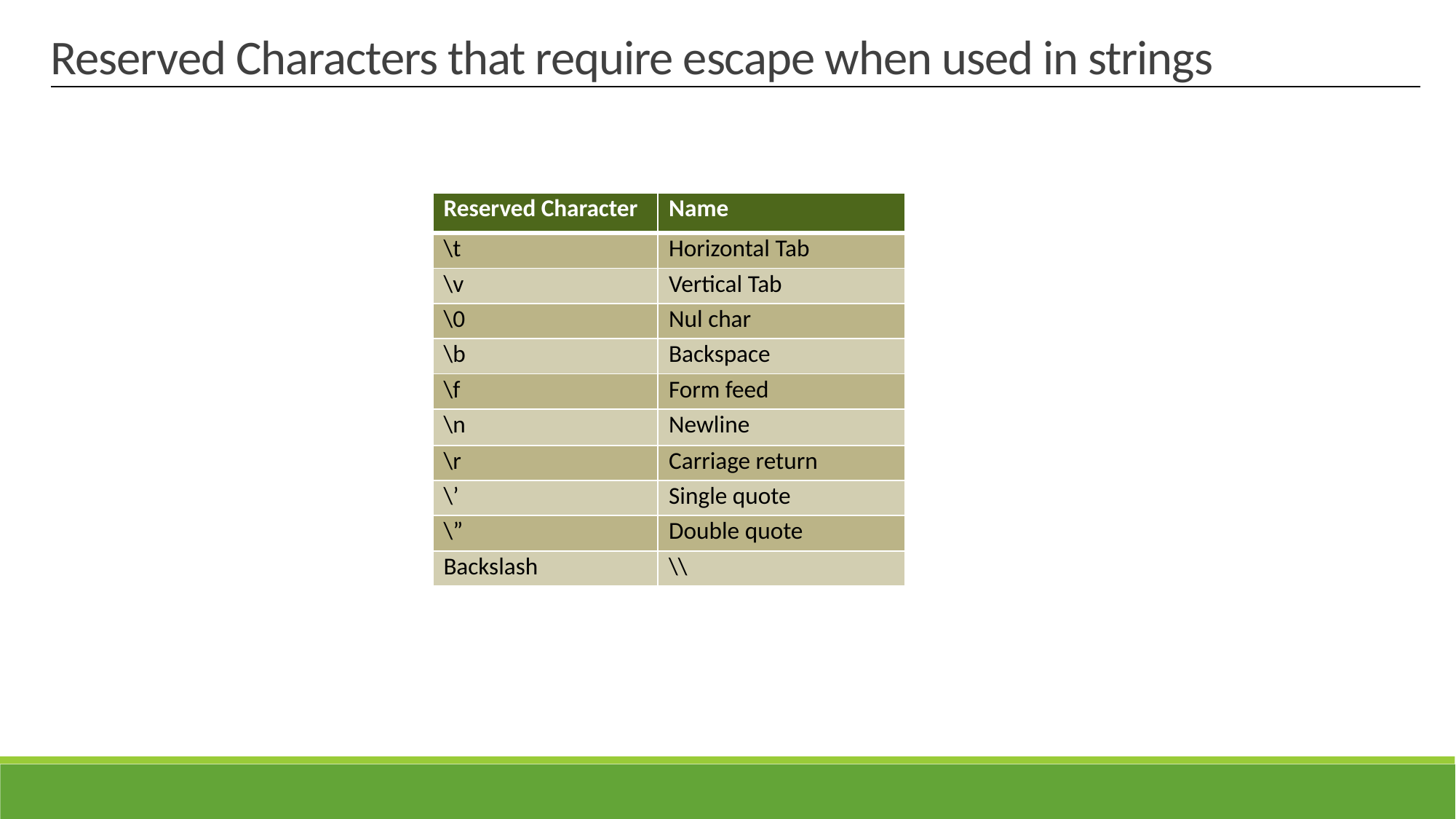

Reserved Characters that require escape when used in strings
| Reserved Character | Name |
| --- | --- |
| \t | Horizontal Tab |
| \v | Vertical Tab |
| \0 | Nul char |
| \b | Backspace |
| \f | Form feed |
| \n | Newline |
| \r | Carriage return |
| \’ | Single quote |
| \” | Double quote |
| Backslash | \\ |